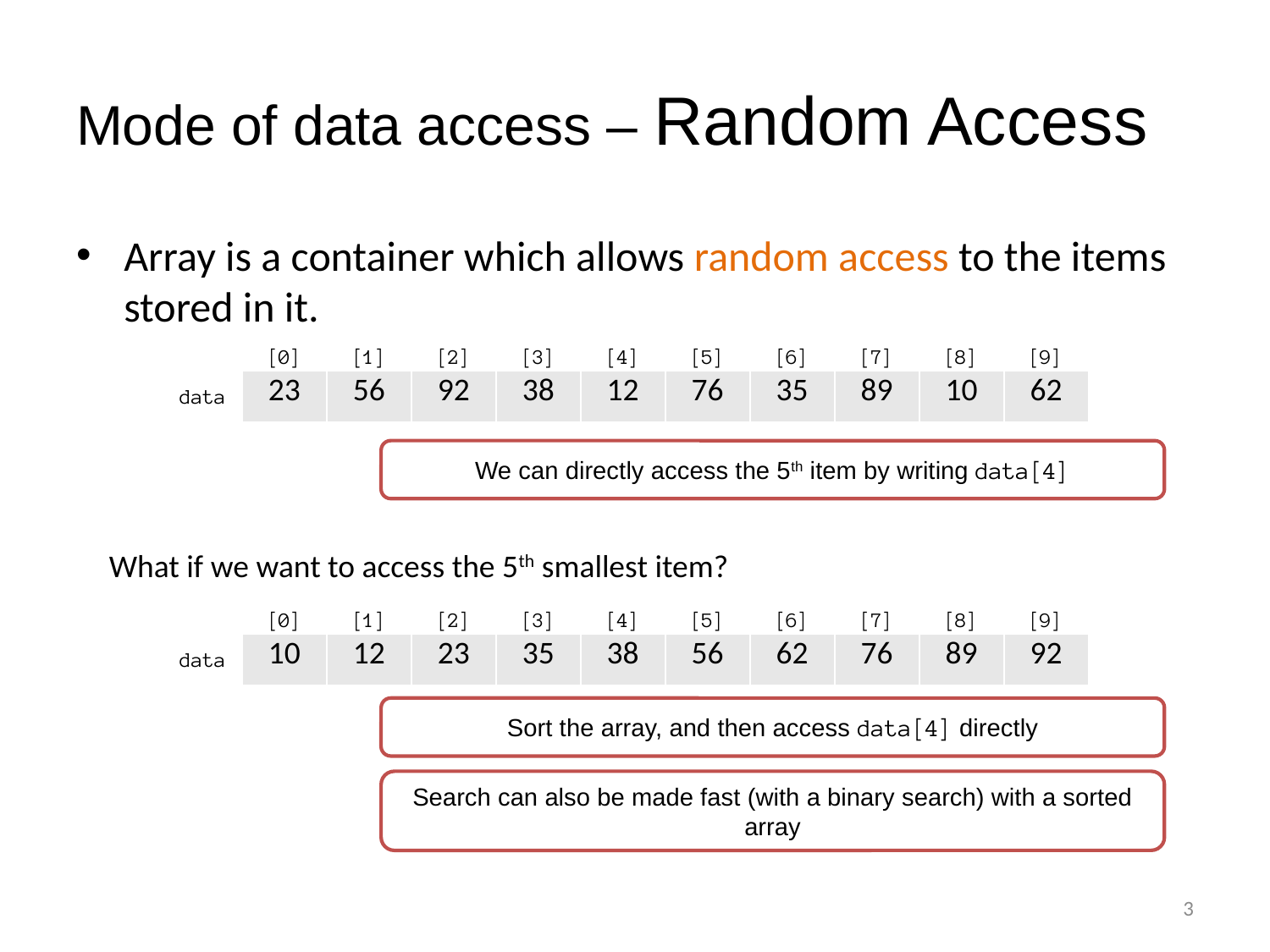

# Mode of data access – Random Access
Array is a container which allows random access to the items stored in it.
[0]
[1]
[2]
[3]
[4]
[5]
[6]
[7]
[8]
[9]
| 23 | 56 | 92 | 38 | 12 | 76 | 35 | 89 | 10 | 62 |
| --- | --- | --- | --- | --- | --- | --- | --- | --- | --- |
data
We can directly access the 5th item by writing data[4]
What if we want to access the 5th smallest item?
[0]
[1]
[2]
[3]
[4]
[5]
[6]
[7]
[8]
[9]
| 10 | 12 | 23 | 35 | 38 | 56 | 62 | 76 | 89 | 92 |
| --- | --- | --- | --- | --- | --- | --- | --- | --- | --- |
data
Sort the array, and then access data[4] directly
Search can also be made fast (with a binary search) with a sorted array
3